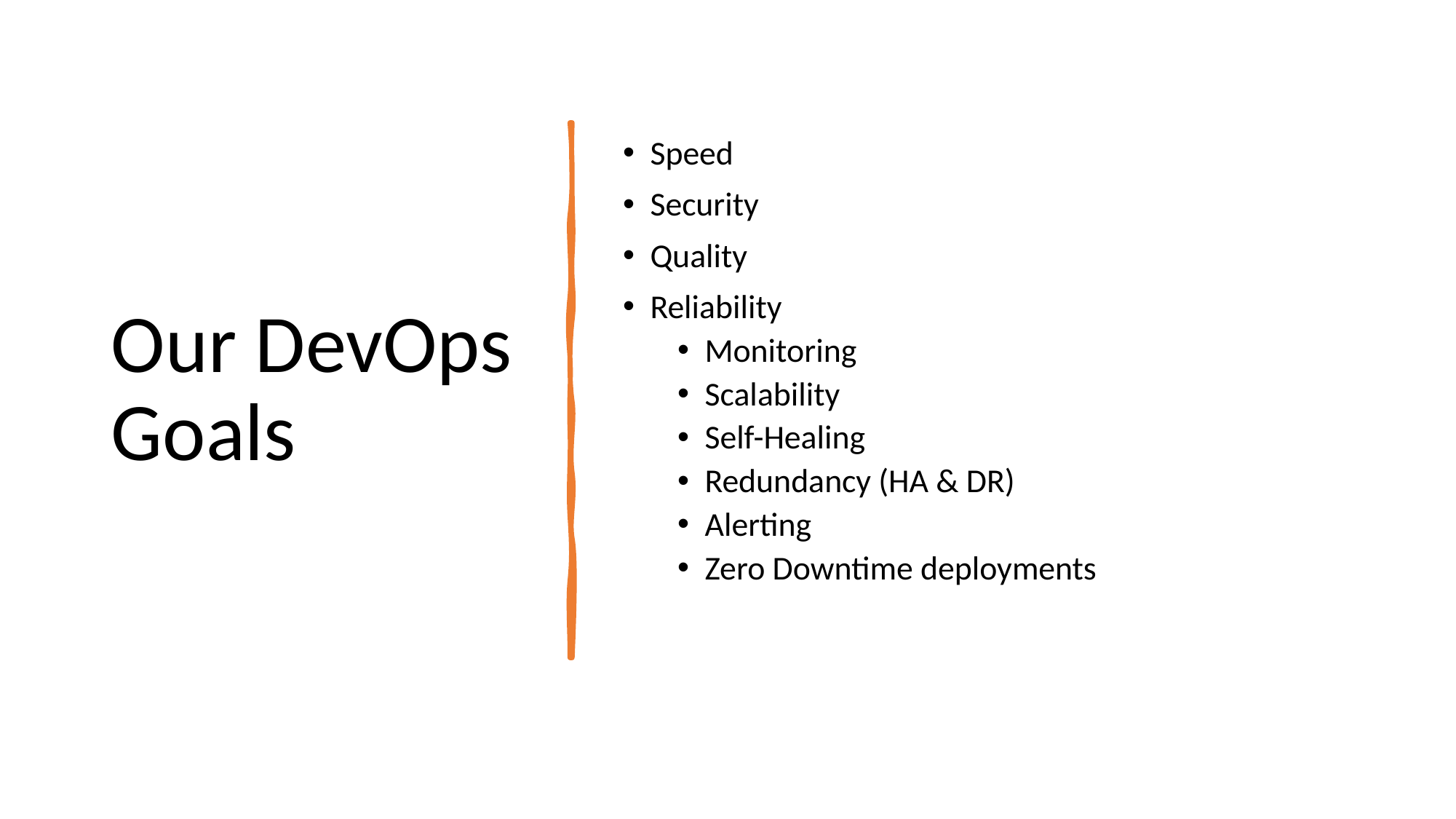

# Our DevOps Goals
Speed
Security
Quality
Reliability
Monitoring
Scalability
Self-Healing
Redundancy (HA & DR)
Alerting
Zero Downtime deployments